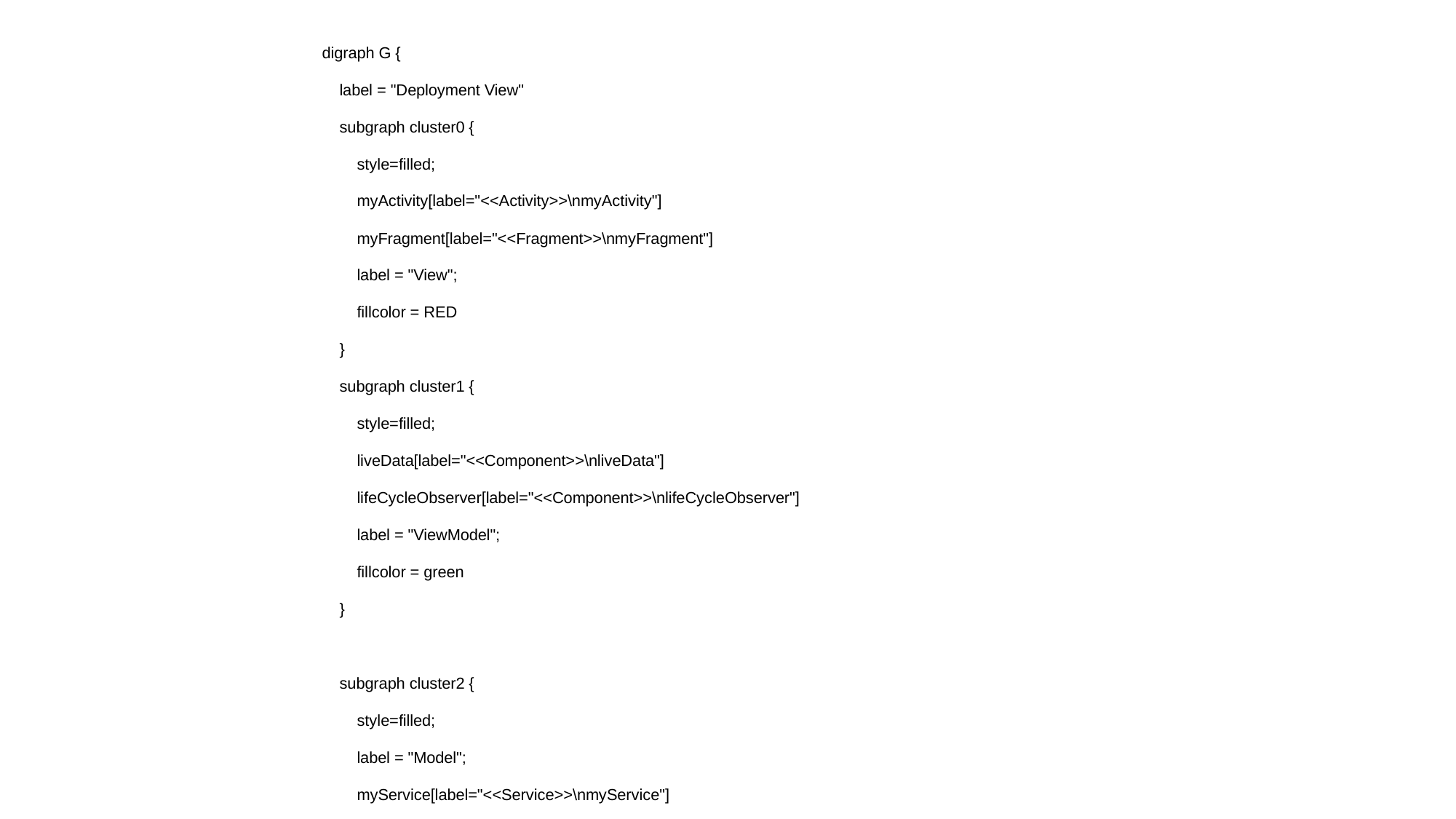

digraph G {
    label = "Deployment View"
    subgraph cluster0 {
        style=filled;
        myActivity[label="<<Activity>>\nmyActivity"]
        myFragment[label="<<Fragment>>\nmyFragment"]
        label = "View";
        fillcolor = RED
    }
    subgraph cluster1 {
        style=filled;
        liveData[label="<<Component>>\nliveData"]
        lifeCycleObserver[label="<<Component>>\nlifeCycleObserver"]
        label = "ViewModel";
        fillcolor = green
    }

    subgraph cluster2 {
        style=filled;
        label = "Model";
        myService[label="<<Service>>\nmyService"]
        DB[label="<<DataBase>>\nmyDB"]
        color=lightblue
    }
    myCloud[label="<<Cloud>>\nmyCloud"]

    edge[ weight = 5 ]
    myActivity -> liveData
    liveData -> myService
    myCloud -> myService[arrowhead="odiamond"]
}